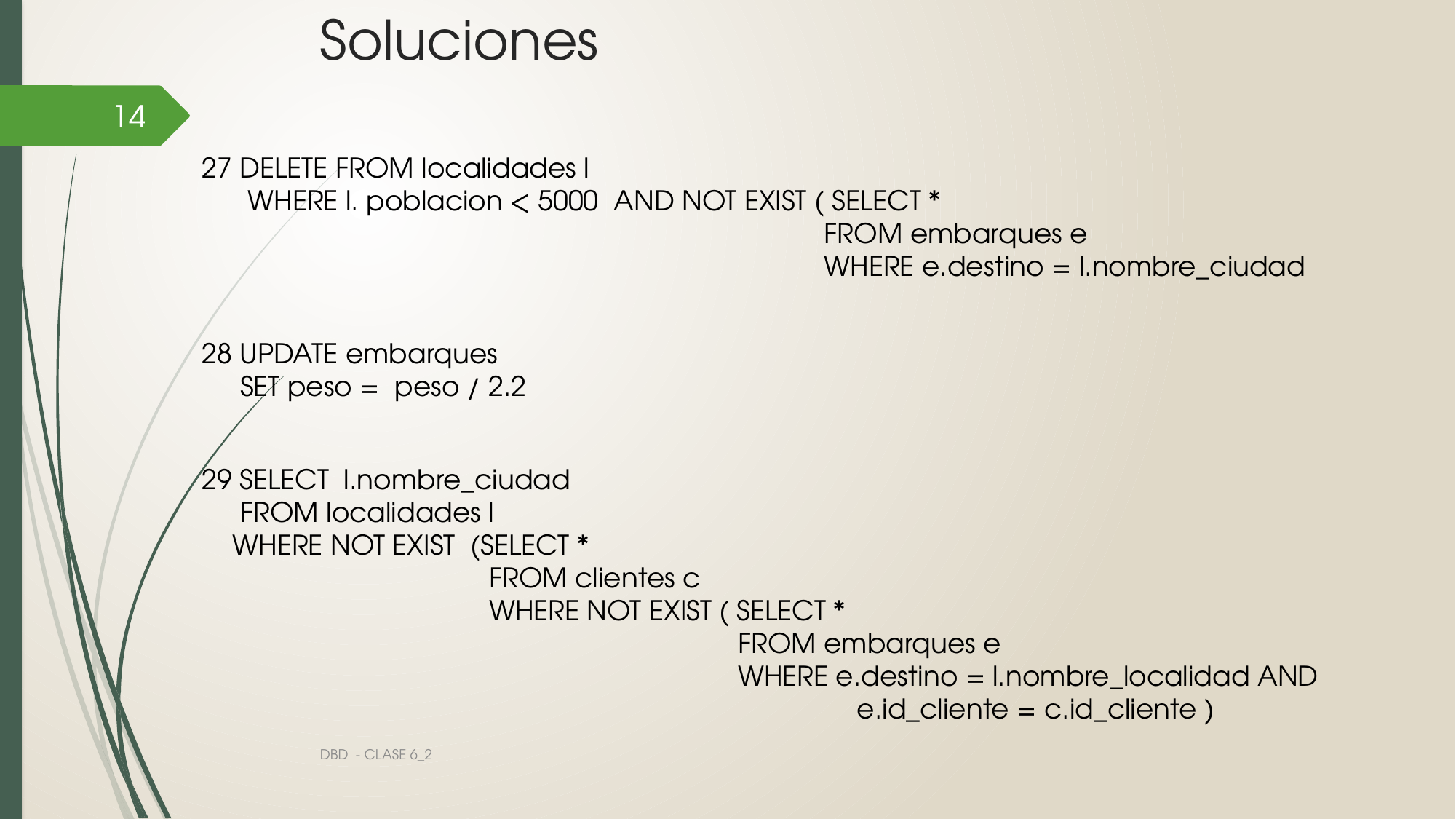

# Soluciones
14
27 DELETE FROM localidades l
      WHERE l. poblacion < 5000  AND NOT EXIST ( SELECT *
					          FROM embarques e
					          WHERE e.destino = l.nombre_ciudad

28 UPDATE embarques
     SET peso =  peso / 2.2
29 SELECT  l.nombre_ciudad
     FROM localidades l
    WHERE NOT EXIST  (SELECT *
		         FROM clientes c
		         WHERE NOT EXIST ( SELECT *
				             FROM embarques e
				             WHERE e.destino = l.nombre_localidad AND
						e.id_cliente = c.id_cliente )
DBD  - CLASE 6_2